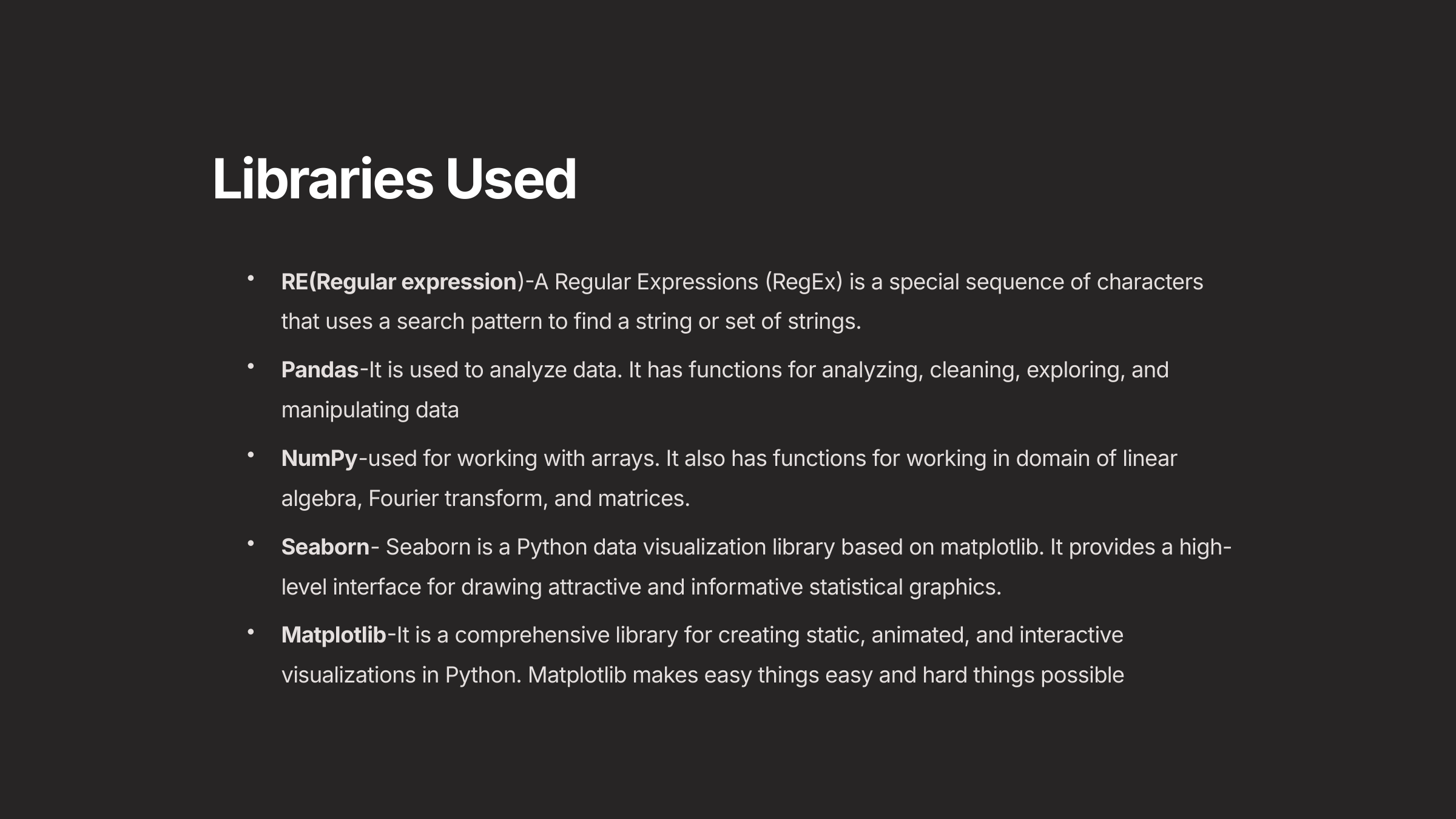

Libraries Used
RE(Regular expression)-A Regular Expressions (RegEx) is a special sequence of characters that uses a search pattern to find a string or set of strings.
Pandas-It is used to analyze data. It has functions for analyzing, cleaning, exploring, and manipulating data
NumPy-used for working with arrays. It also has functions for working in domain of linear algebra, Fourier transform, and matrices.
Seaborn- Seaborn is a Python data visualization library based on matplotlib. It provides a high-level interface for drawing attractive and informative statistical graphics.
Matplotlib-It is a comprehensive library for creating static, animated, and interactive visualizations in Python. Matplotlib makes easy things easy and hard things possible